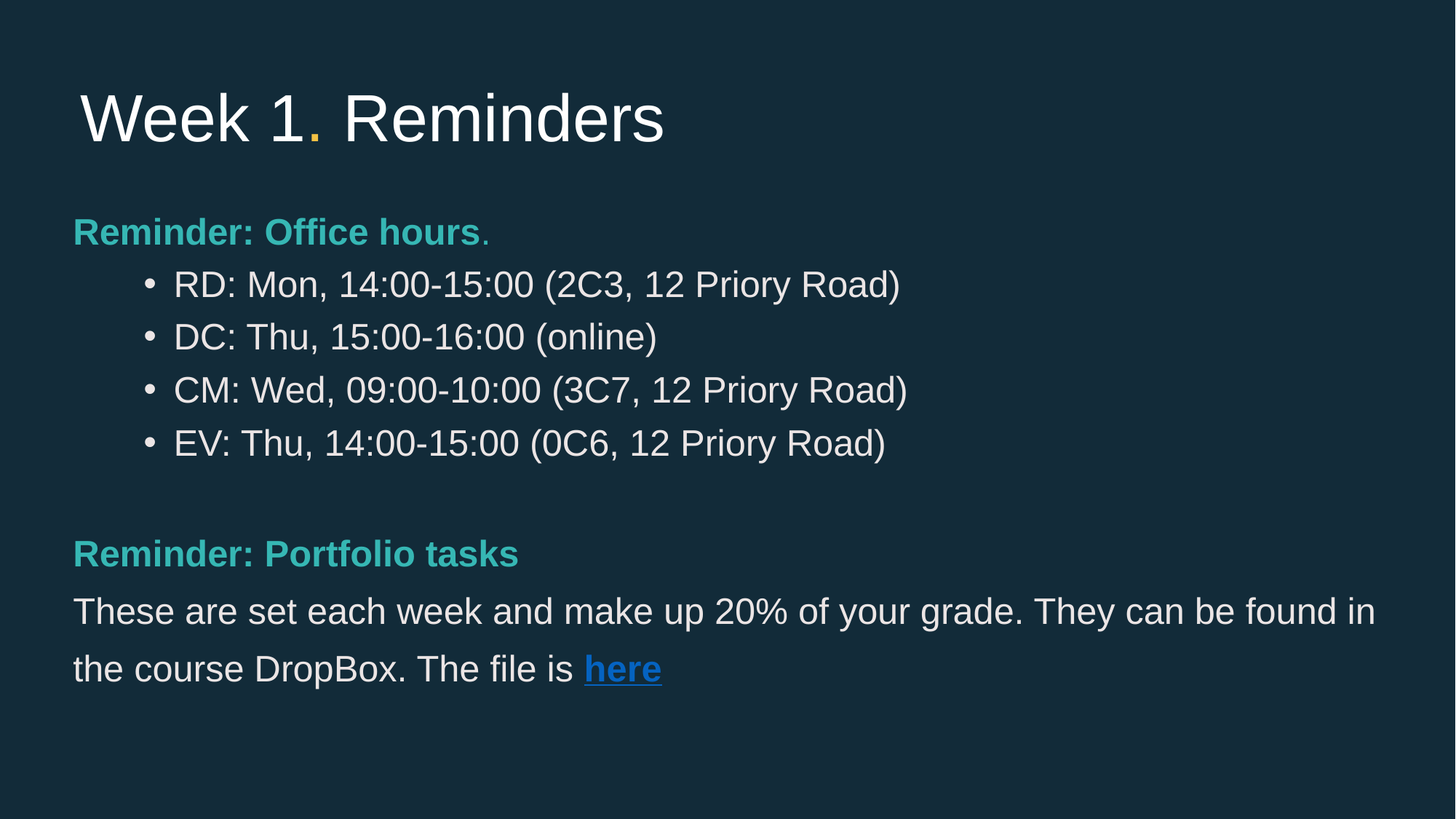

# Week 1. Reminders
Reminder: Office hours.
RD: Mon, 14:00-15:00 (2C3, 12 Priory Road)
DC: Thu, 15:00-16:00 (online)
CM: Wed, 09:00-10:00 (3C7, 12 Priory Road)
EV: Thu, 14:00-15:00 (0C6, 12 Priory Road)

Reminder: Portfolio tasks
These are set each week and make up 20% of your grade. They can be found in the course DropBox. The file is here